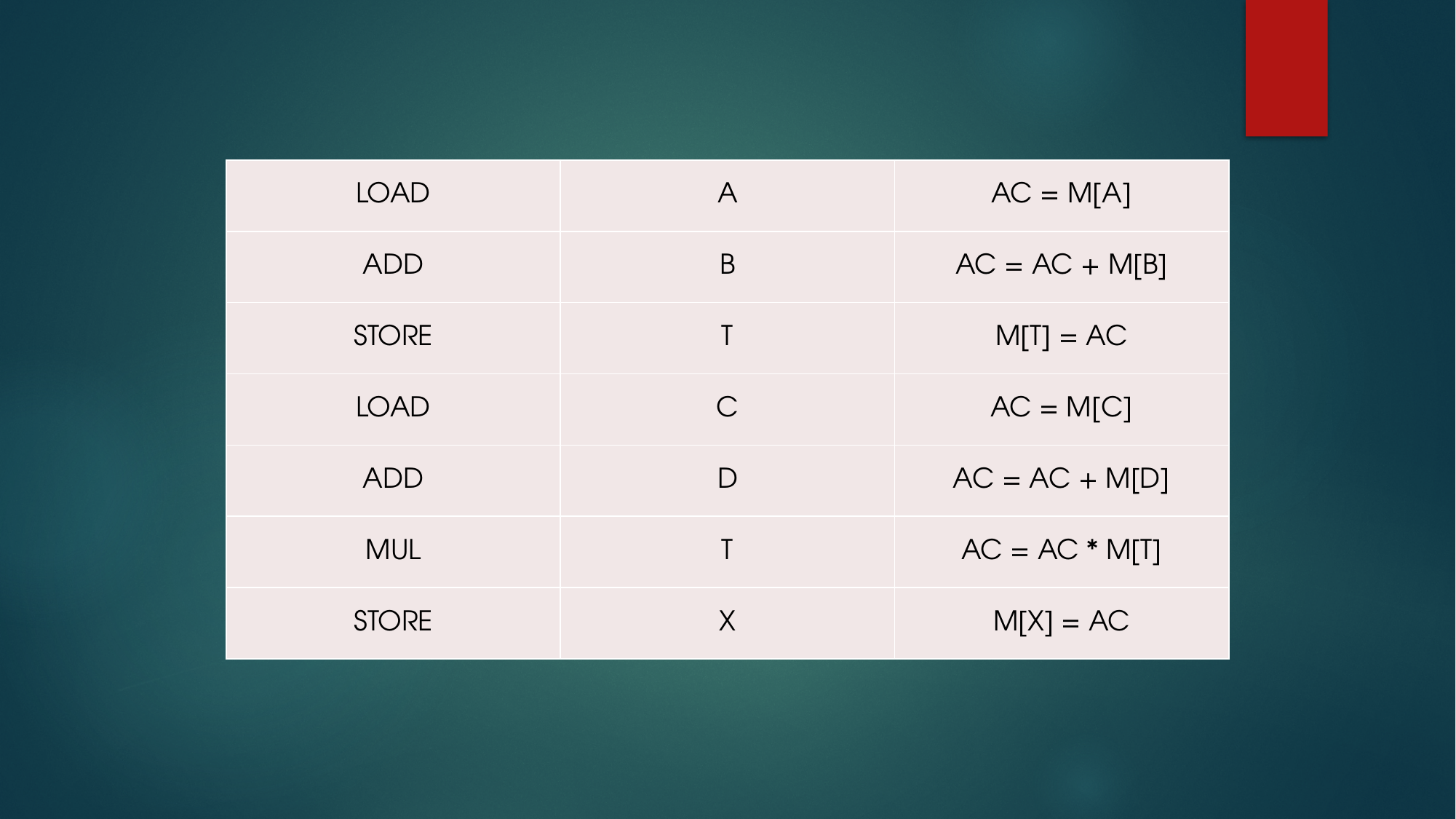

| LOAD | A | AC = M[A] |
| --- | --- | --- |
| ADD | B | AC = AC + M[B] |
| STORE | T | M[T] = AC |
| LOAD | C | AC = M[C] |
| ADD | D | AC = AC + M[D] |
| MUL | T | AC = AC \* M[T] |
| STORE | X | M[X] = AC |